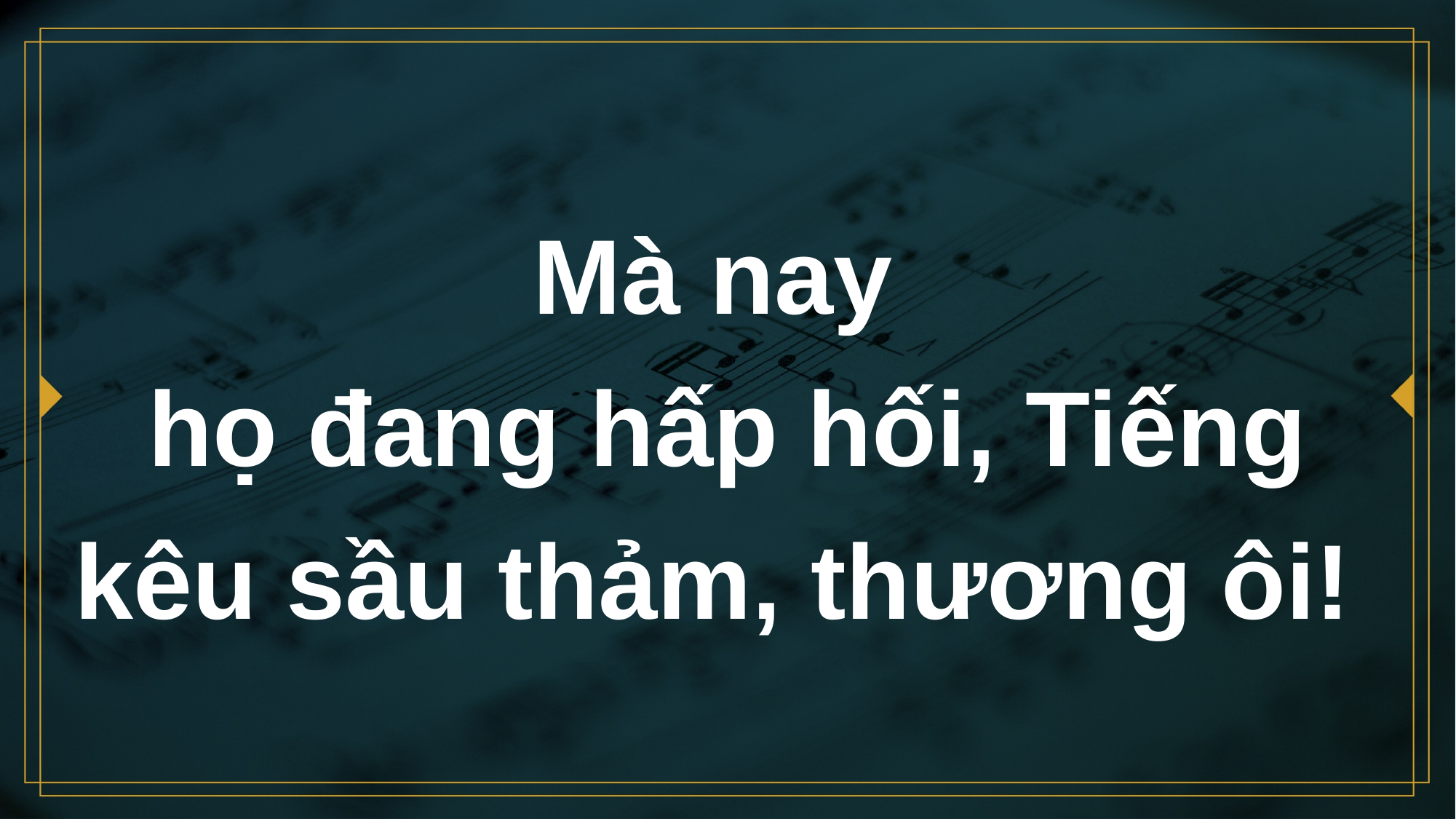

# Mà nay họ đang hấp hối, Tiếng kêu sầu thảm, thương ôi!